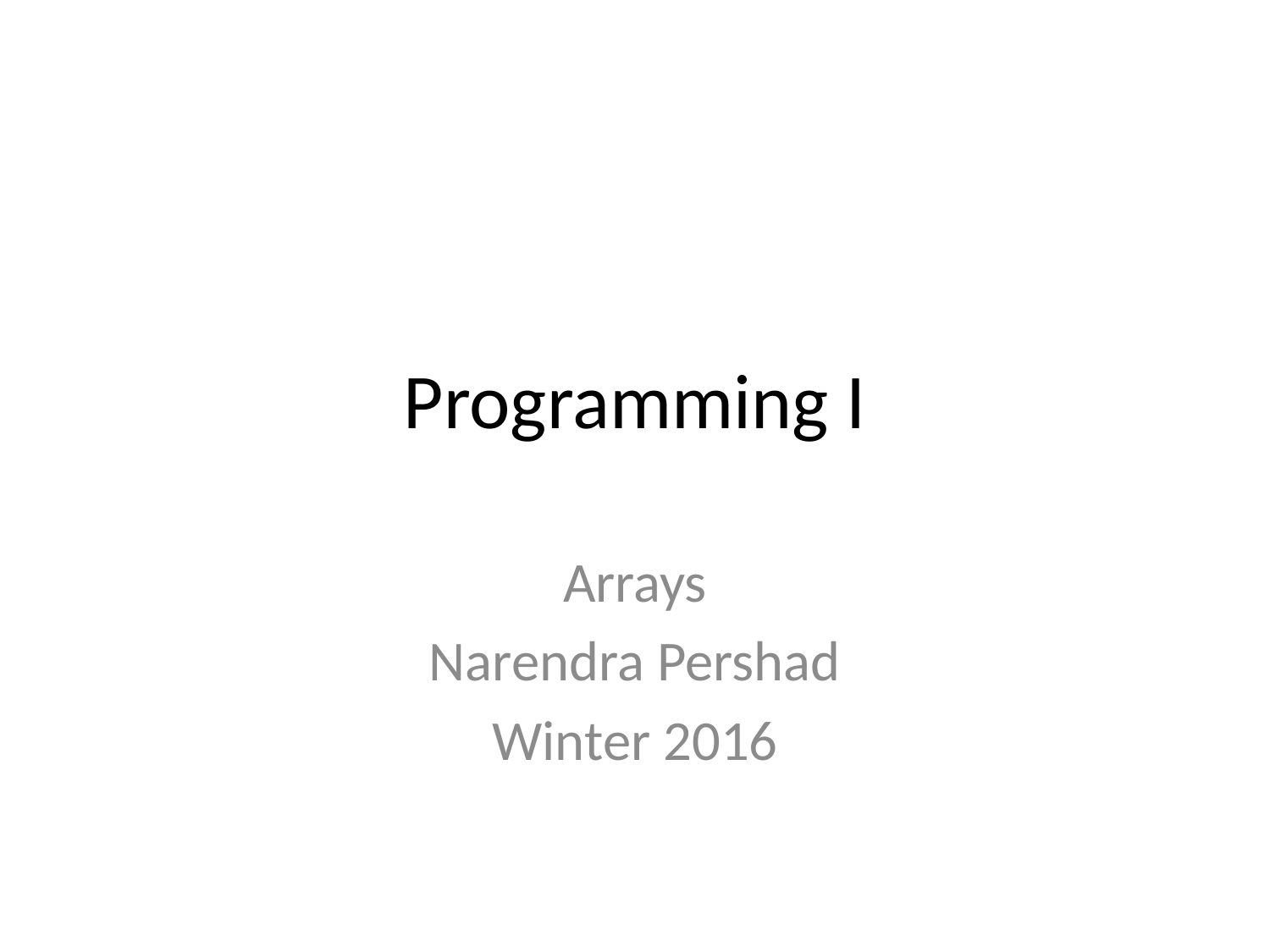

# Programming I
Arrays
Narendra Pershad
Winter 2016